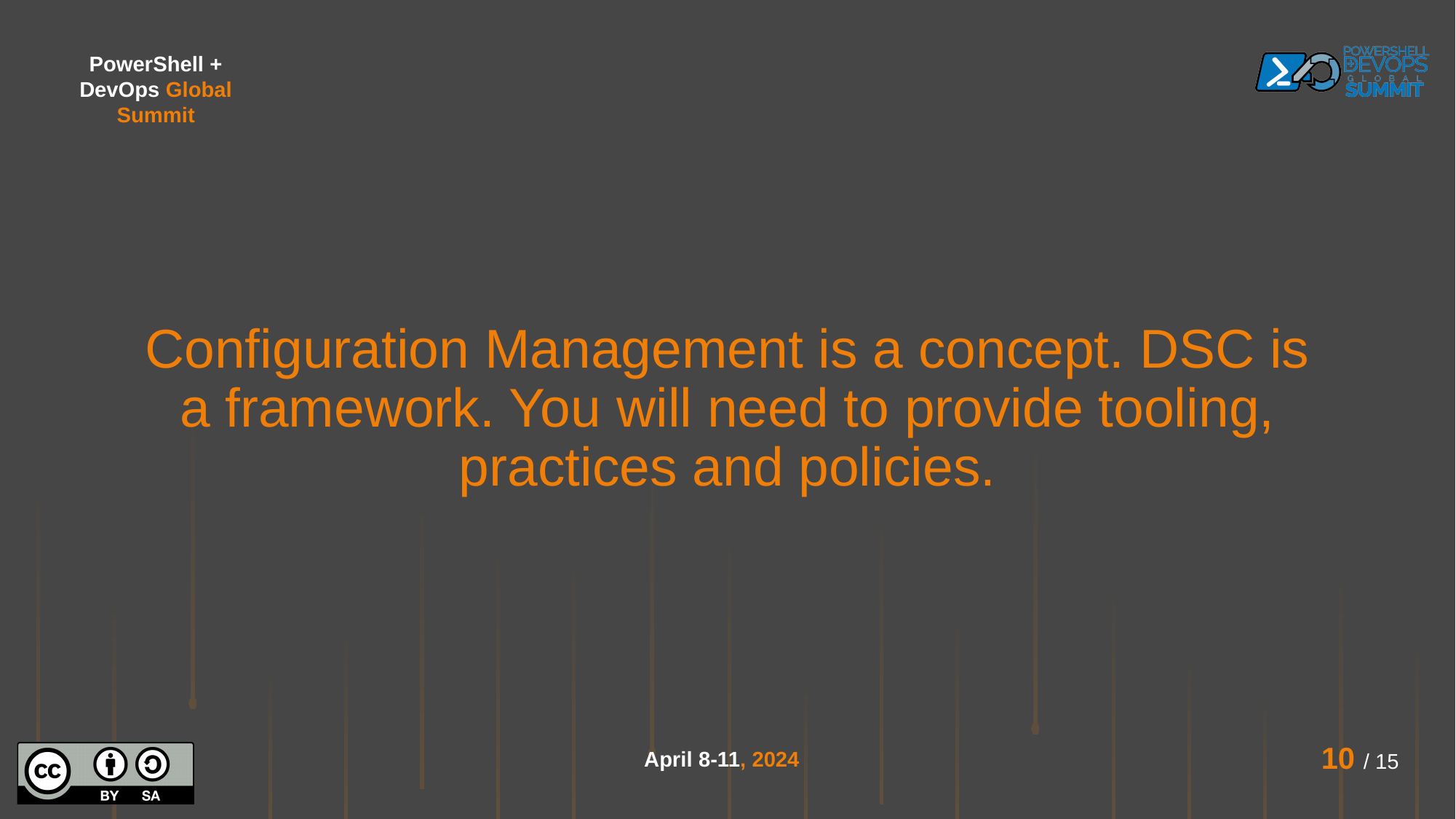

# Configuration Management is a concept. DSC is a framework. You will need to provide tooling, practices and policies.